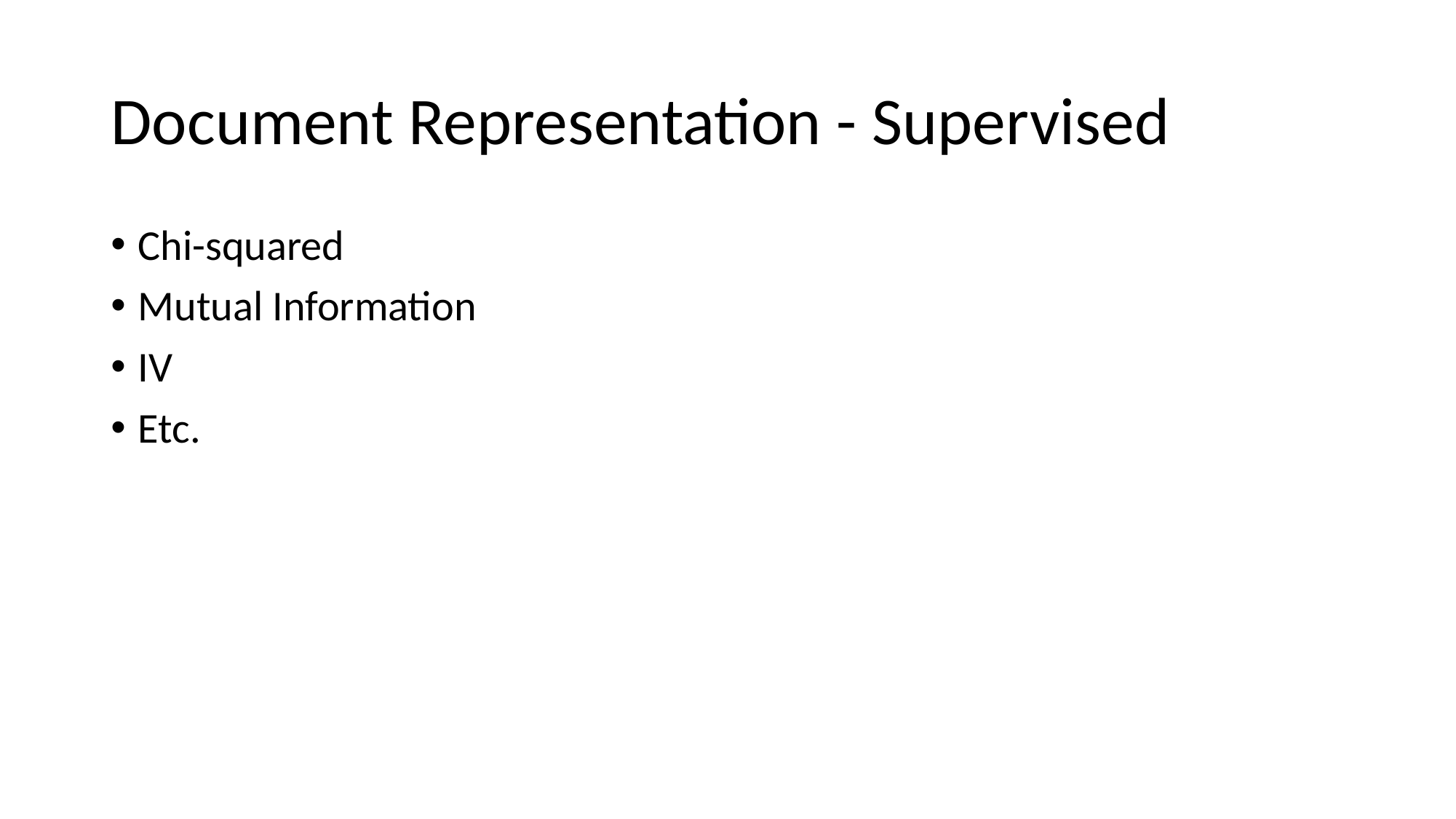

# Document Representation - Supervised
Chi-squared
Mutual Information
IV
Etc.